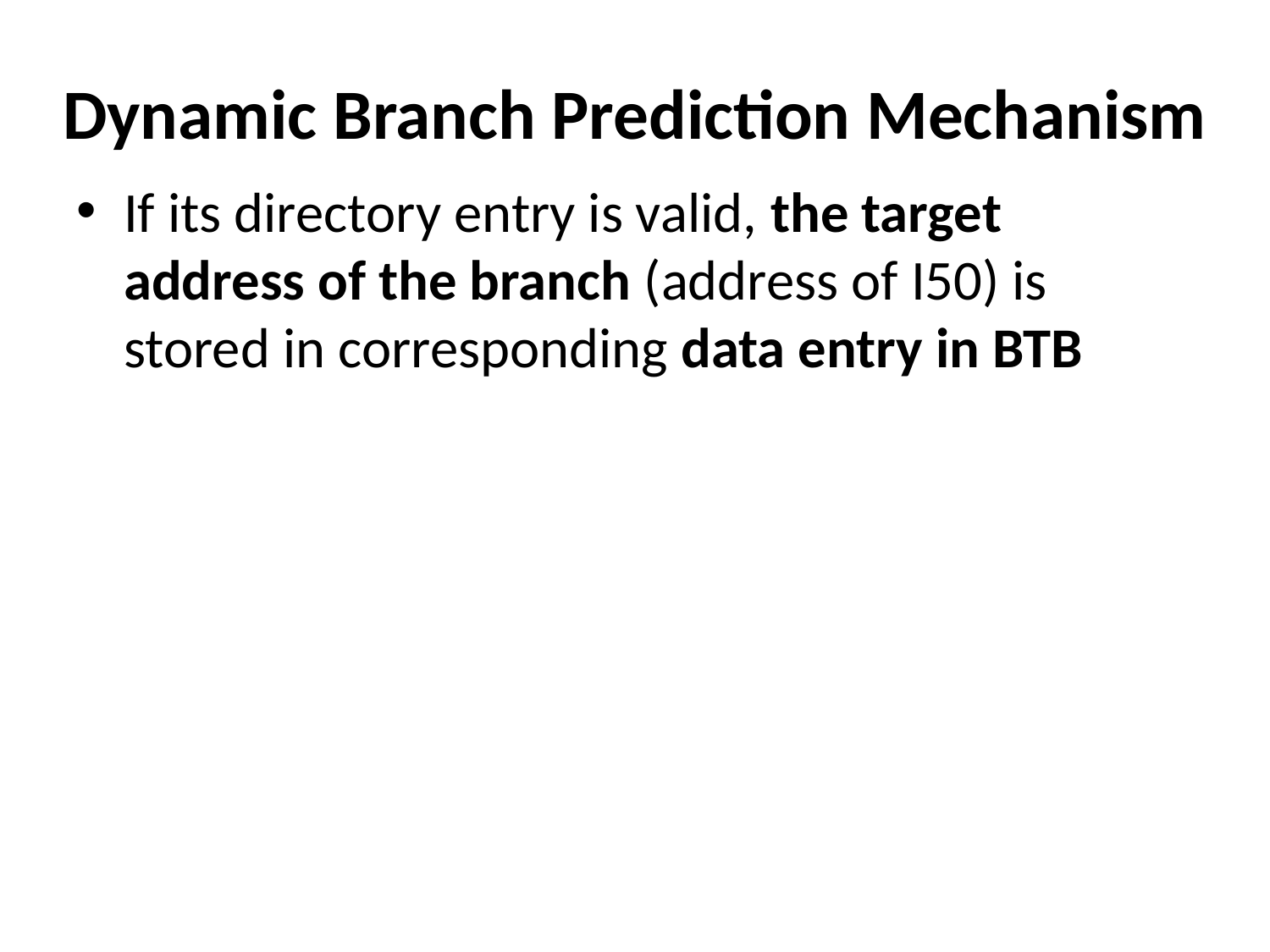

# Dynamic Branch Prediction Mechanism
If its directory entry is valid, the target address of the branch (address of I50) is stored in corresponding data entry in BTB